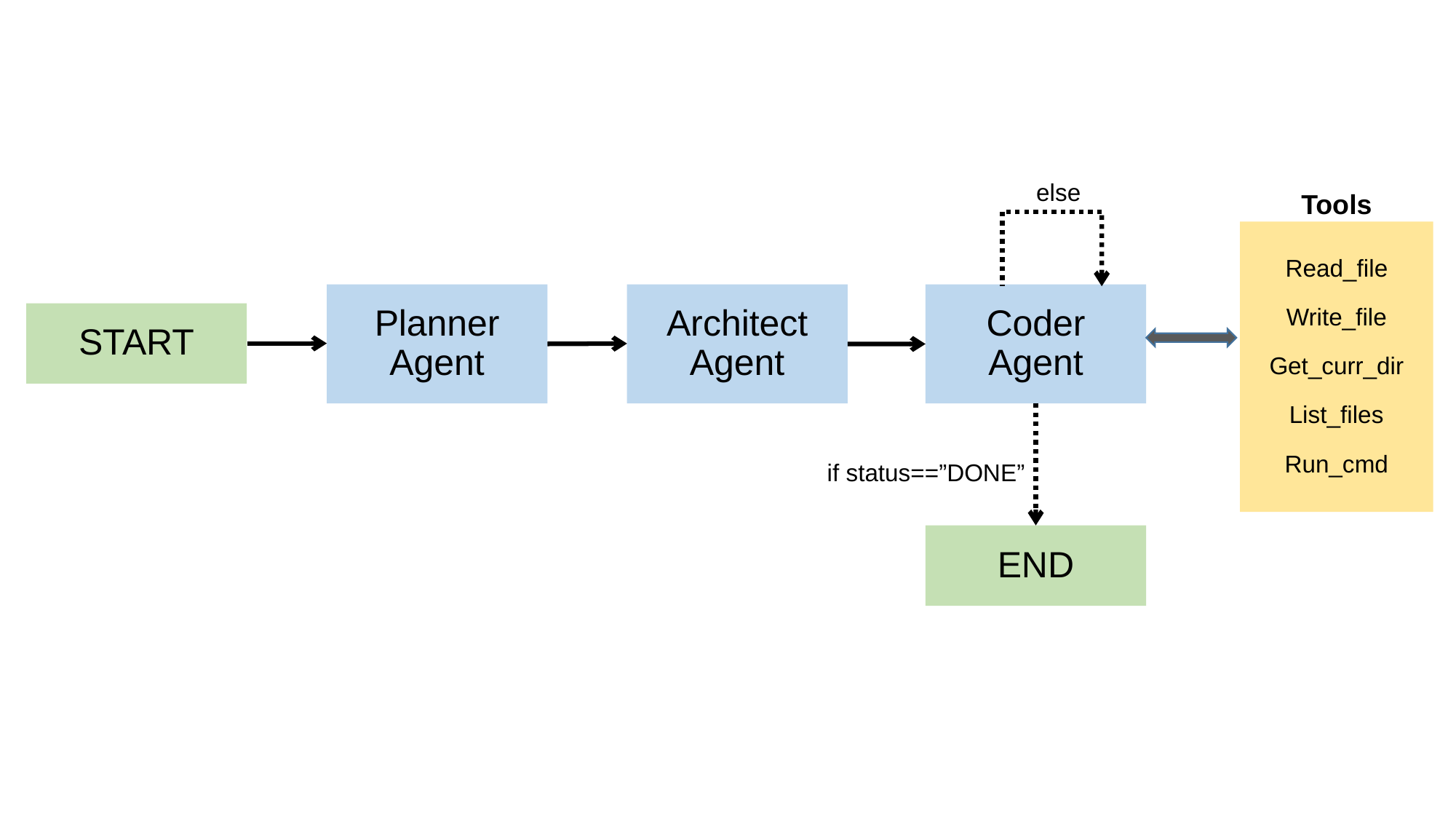

else
Tools
Read_file
Write_file
Get_curr_dir
List_files
Run_cmd
Planner Agent
Architect Agent
Coder Agent
START

if status==”DONE”
END